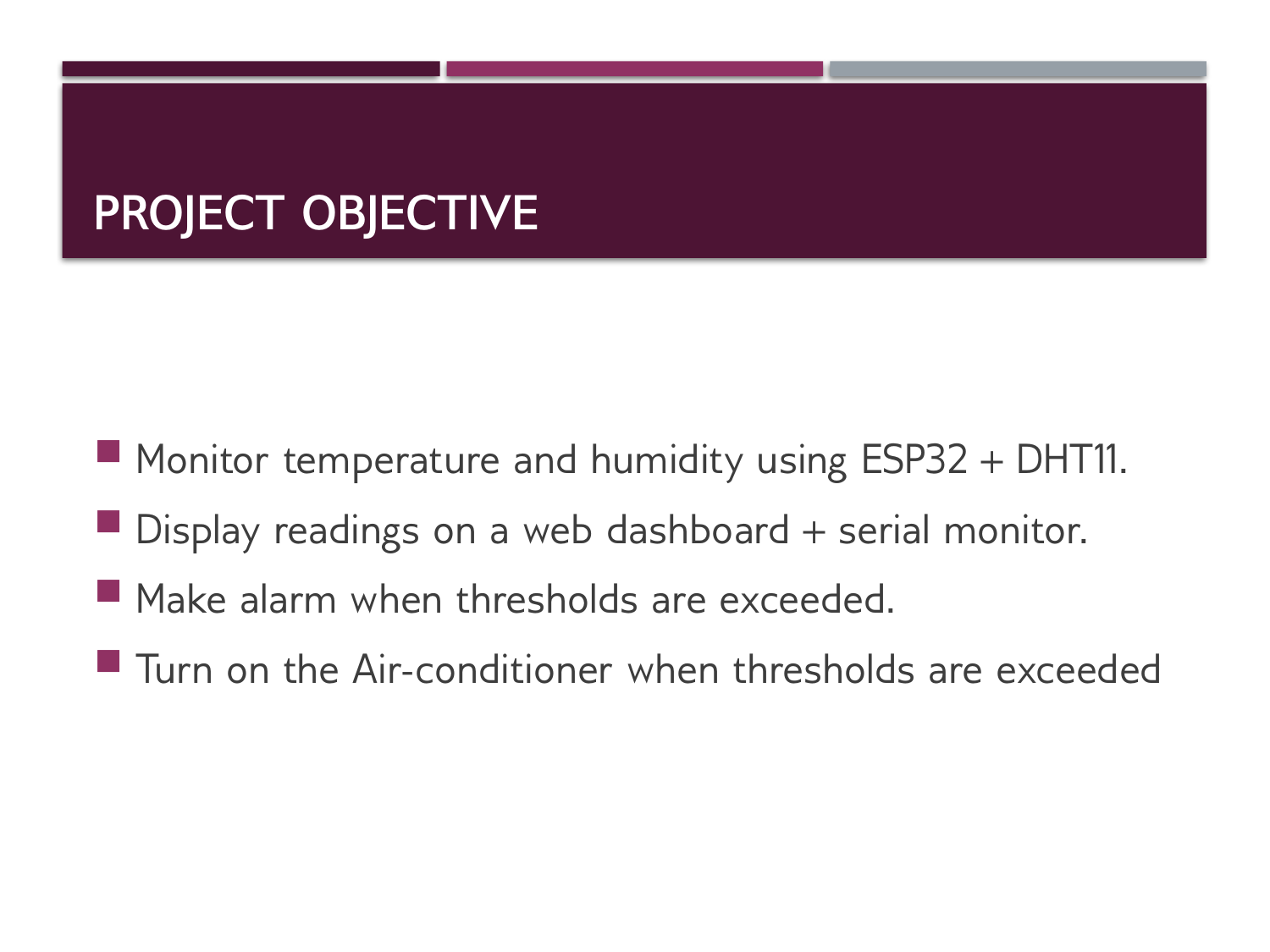

# Project Objective
Monitor temperature and humidity using ESP32 + DHT11.
Display readings on a web dashboard + serial monitor.
Make alarm when thresholds are exceeded.
Turn on the Air-conditioner when thresholds are exceeded